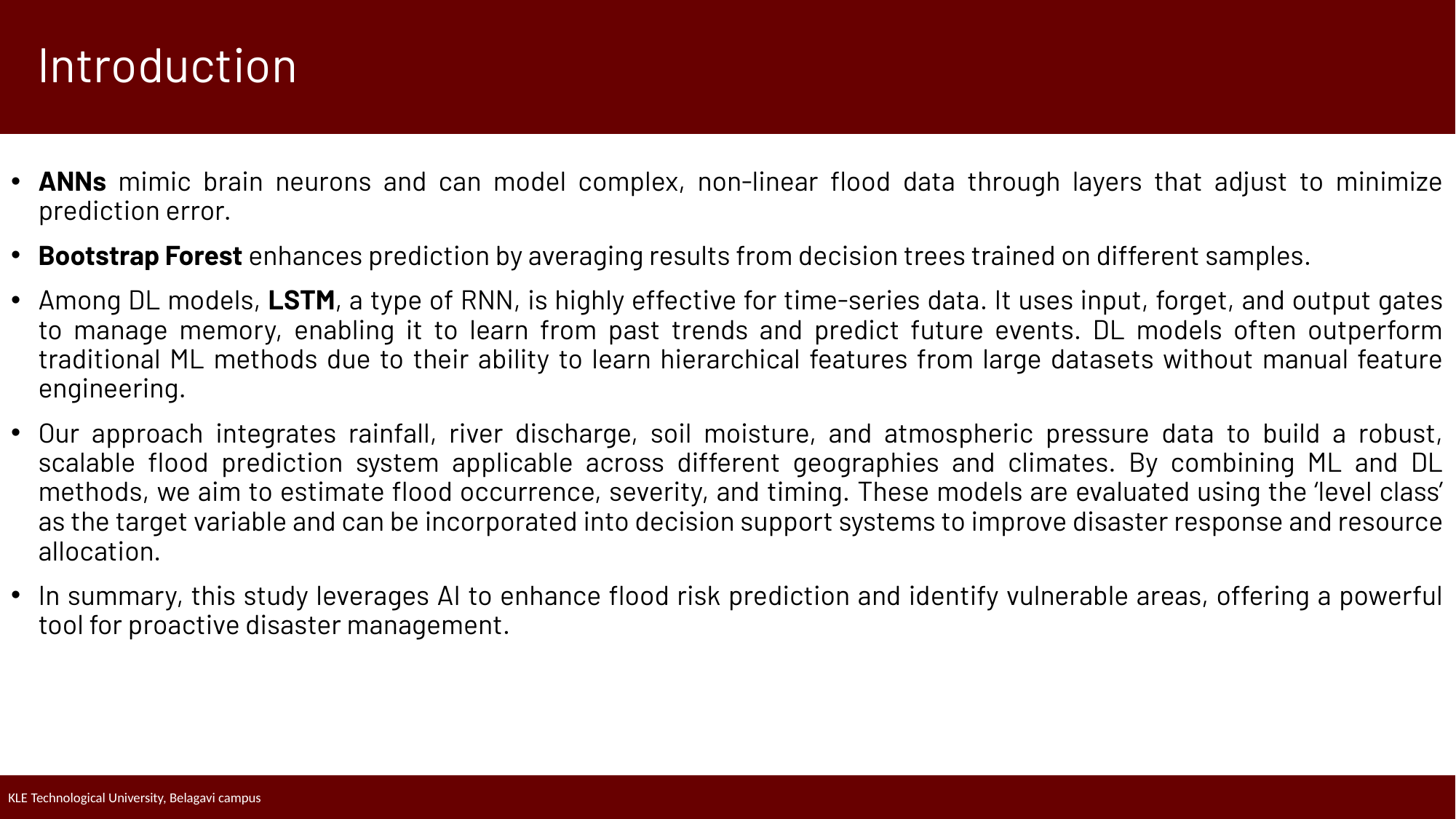

Introduction
ANNs mimic brain neurons and can model complex, non-linear flood data through layers that adjust to minimize prediction error.
Bootstrap Forest enhances prediction by averaging results from decision trees trained on different samples.
Among DL models, LSTM, a type of RNN, is highly effective for time-series data. It uses input, forget, and output gates to manage memory, enabling it to learn from past trends and predict future events. DL models often outperform traditional ML methods due to their ability to learn hierarchical features from large datasets without manual feature engineering.
Our approach integrates rainfall, river discharge, soil moisture, and atmospheric pressure data to build a robust, scalable flood prediction system applicable across different geographies and climates. By combining ML and DL methods, we aim to estimate flood occurrence, severity, and timing. These models are evaluated using the ‘level class’ as the target variable and can be incorporated into decision support systems to improve disaster response and resource allocation.
In summary, this study leverages AI to enhance flood risk prediction and identify vulnerable areas, offering a powerful tool for proactive disaster management.

KLE Technological University, Belagavi campus